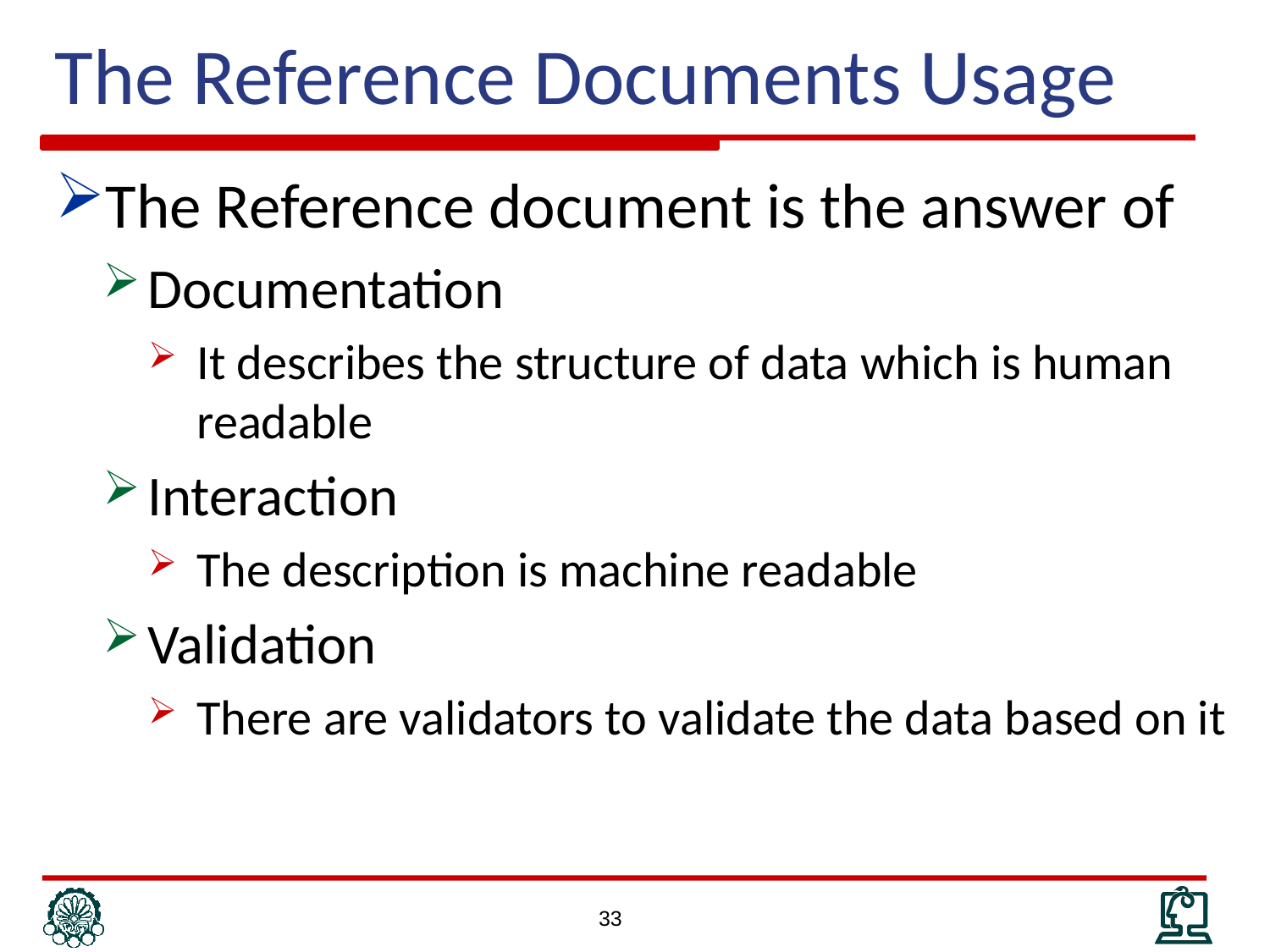

The Reference Documents Usage
The Reference document is the answer of
Documentation
It describes the structure of data which is human readable
Interaction
The description is machine readable
Validation
There are validators to validate the data based on it
33